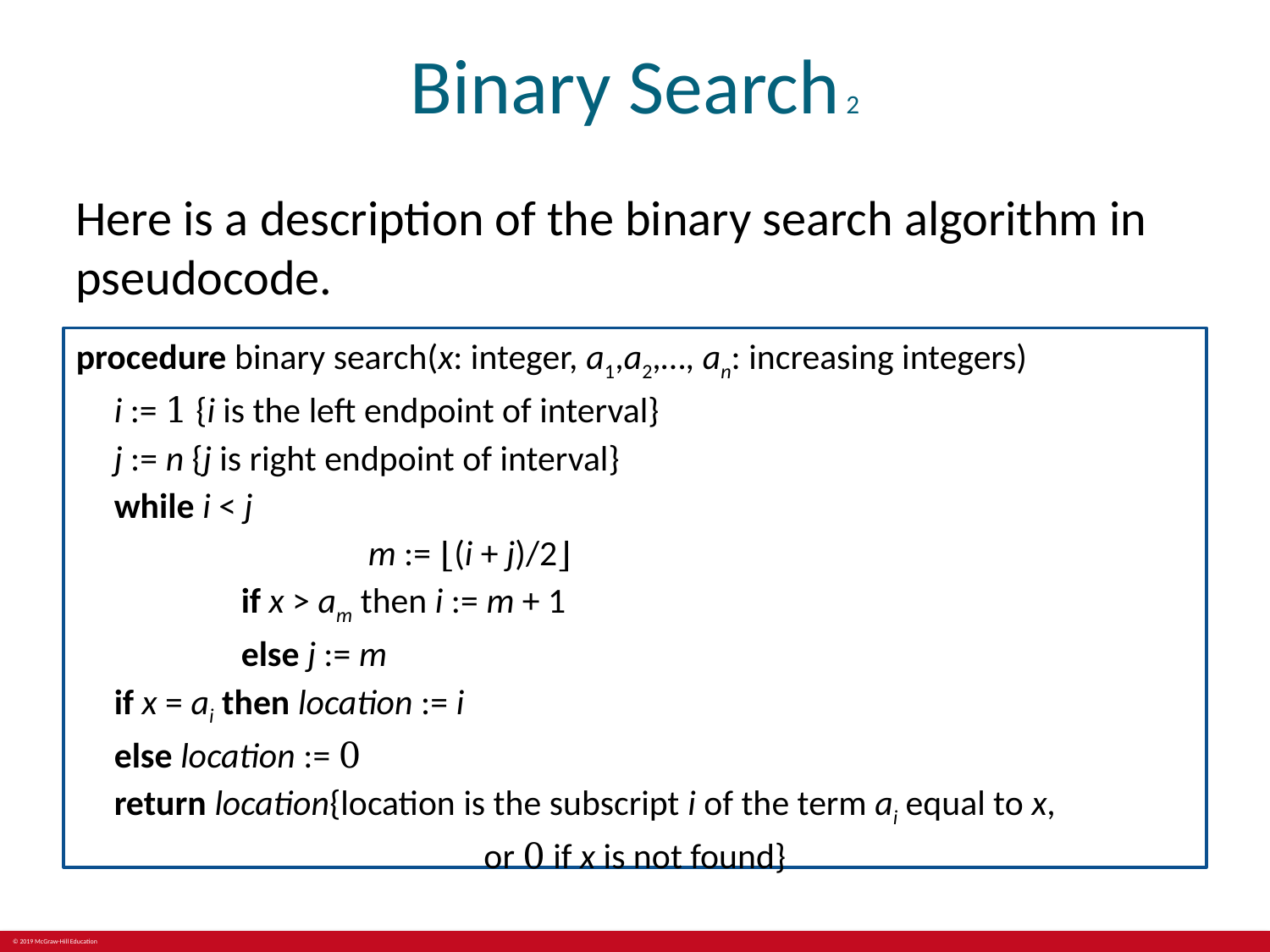

# Binary Search 2
Here is a description of the binary search algorithm in pseudocode.
procedure binary search(x: integer, a1,a2,…, an: increasing integers)
	i := 1 {i is the left endpoint of interval}
	j := n {j is right endpoint of interval}
	while i < j
			m := ⌊(i + j)/2⌋
		if x > am then i := m + 1
		else j := m
	if x = ai then location := i
	else location := 0
	return location{location is the subscript i of the term ai equal to x,
or 0 if x is not found}